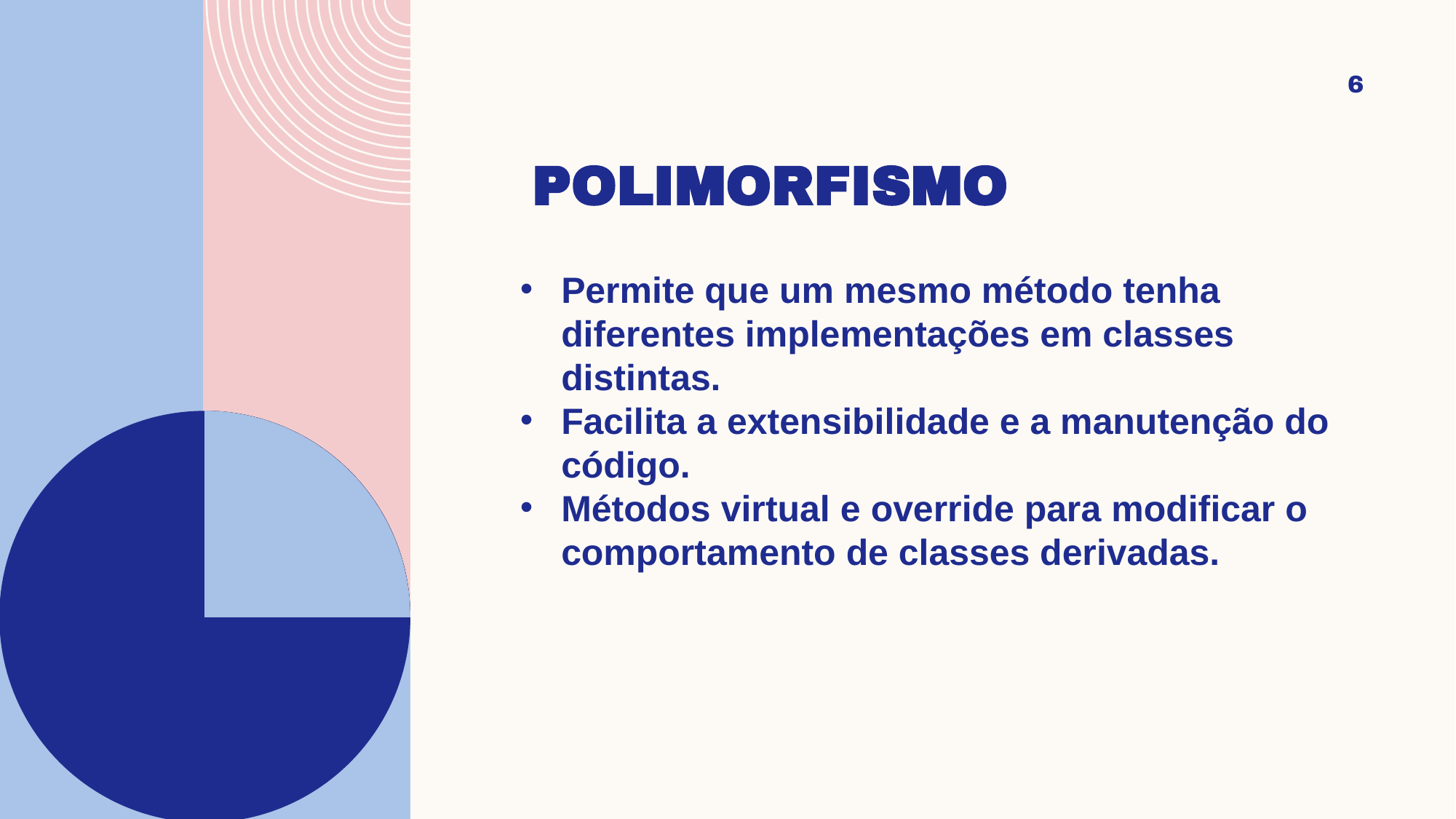

6
# Polimorfismo
Permite que um mesmo método tenha diferentes implementações em classes distintas.
Facilita a extensibilidade e a manutenção do código.
Métodos virtual e override para modificar o comportamento de classes derivadas.